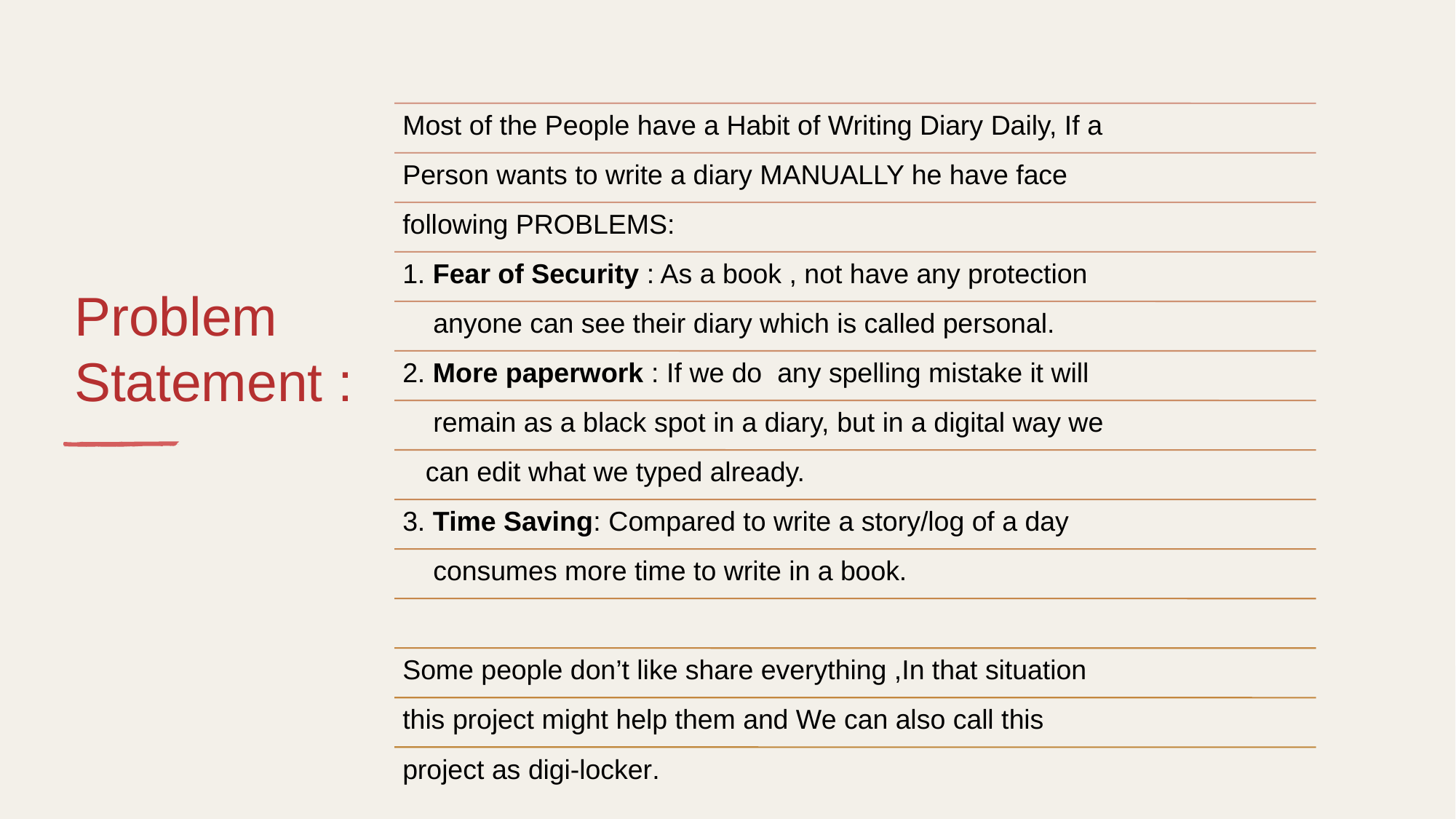

Most of the People have a Habit of Writing Diary Daily, If a
Person wants to write a diary MANUALLY he have face
following PROBLEMS:
1. Fear of Security : As a book , not have any protection
    anyone can see their diary which is called personal.
2. More paperwork : If we do  any spelling mistake it will
    remain as a black spot in a diary, but in a digital way we
   can edit what we typed already.
3. Time Saving: Compared to write a story/log of a day
    consumes more time to write in a book.

Some people don’t like share everything ,In that situation
this project might help them and We can also call this
project as digi-locker.
# Problem Statement :